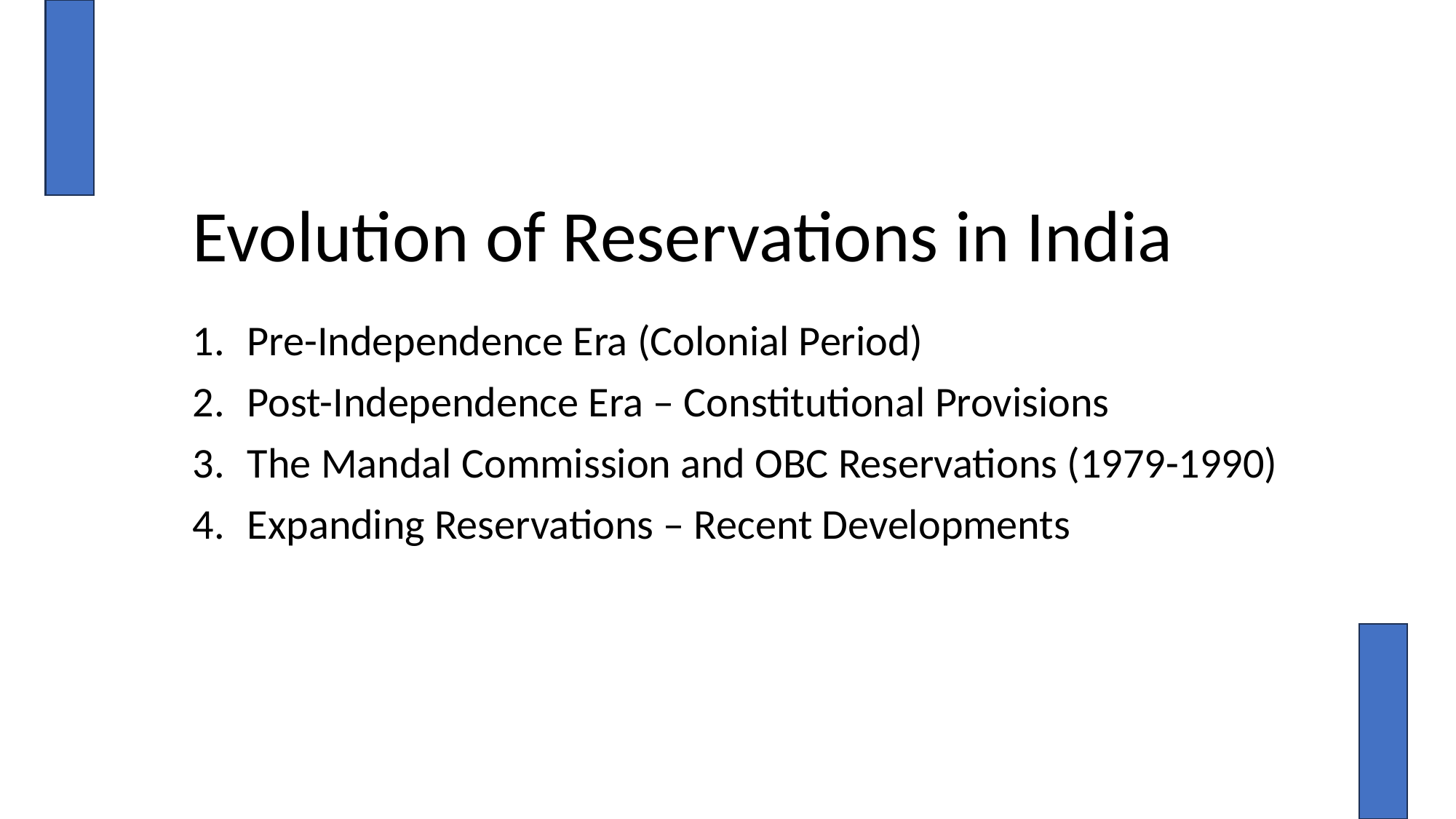

# Evolution of Reservations in India
Pre-Independence Era (Colonial Period)
Post-Independence Era – Constitutional Provisions
The Mandal Commission and OBC Reservations (1979-1990)
Expanding Reservations – Recent Developments